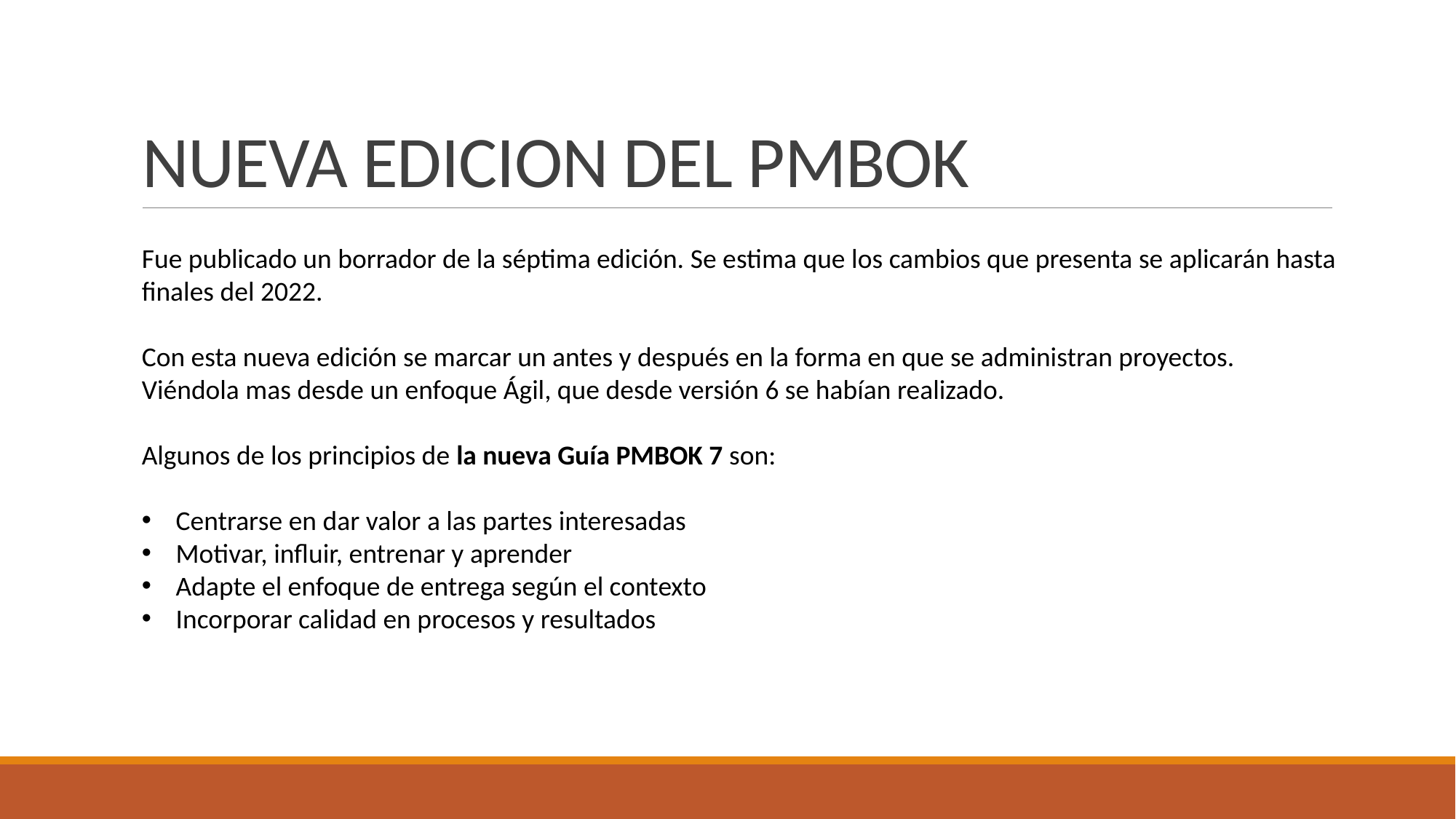

# NUEVA EDICION DEL PMBOK
Fue publicado un borrador de la séptima edición. Se estima que los cambios que presenta se aplicarán hasta finales del 2022.

Con esta nueva edición se marcar un antes y después en la forma en que se administran proyectos. Viéndola mas desde un enfoque Ágil, que desde versión 6 se habían realizado.

Algunos de los principios de la nueva Guía PMBOK 7 son:

Centrarse en dar valor a las partes interesadas
Motivar, influir, entrenar y aprender
Adapte el enfoque de entrega según el contexto
Incorporar calidad en procesos y resultados